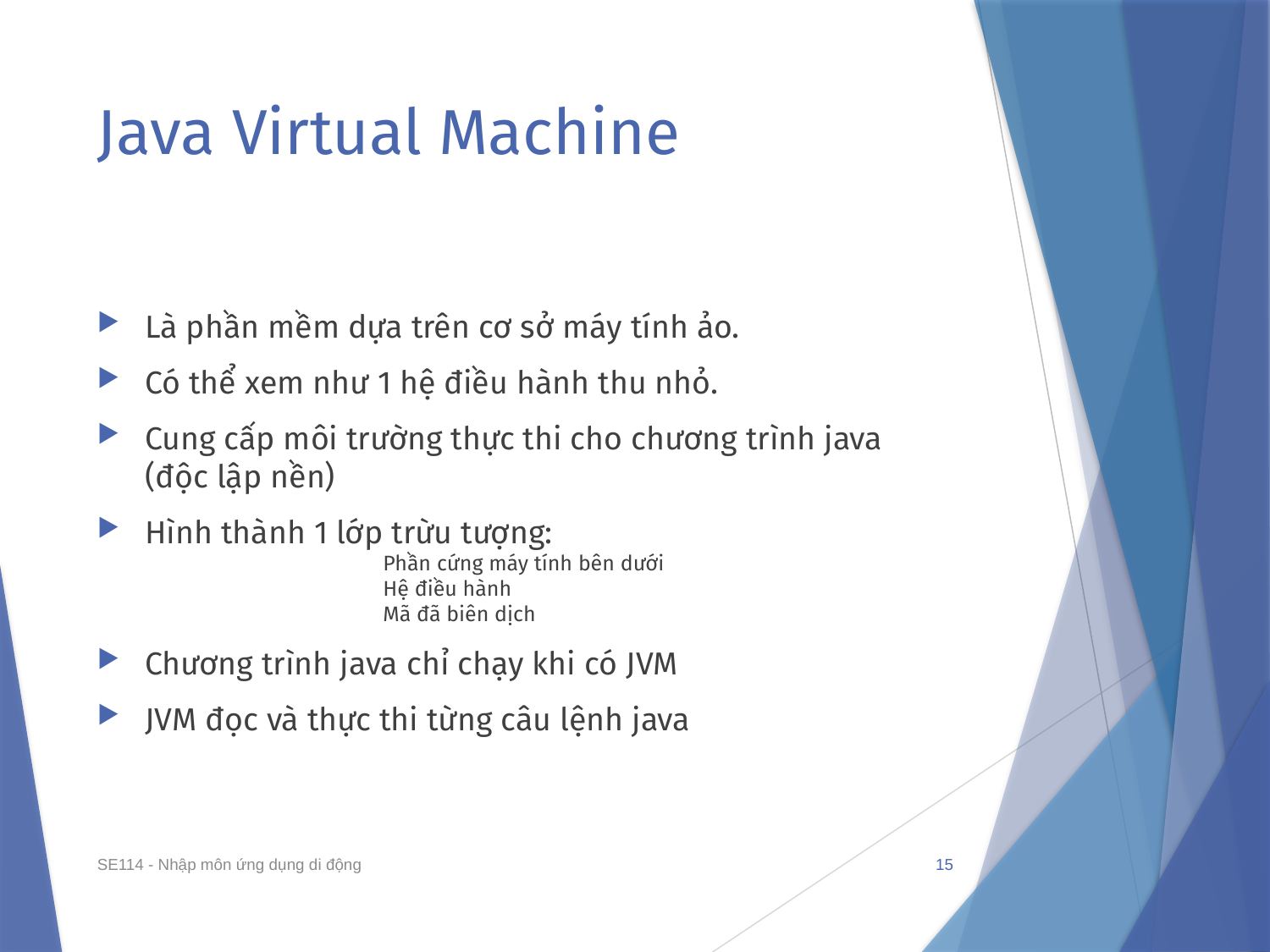

# Java Virtual Machine
Là phần mềm dựa trên cơ sở máy tính ảo.
Có thể xem như 1 hệ điều hành thu nhỏ.
Cung cấp môi trường thực thi cho chương trình java (độc lập nền)
Hình thành 1 lớp trừu tượng:
	Phần cứng máy tính bên dưới
	Hệ điều hành
	Mã đã biên dịch
Chương trình java chỉ chạy khi có JVM
JVM đọc và thực thi từng câu lệnh java

SE114 - Nhập môn ứng dụng di động
15